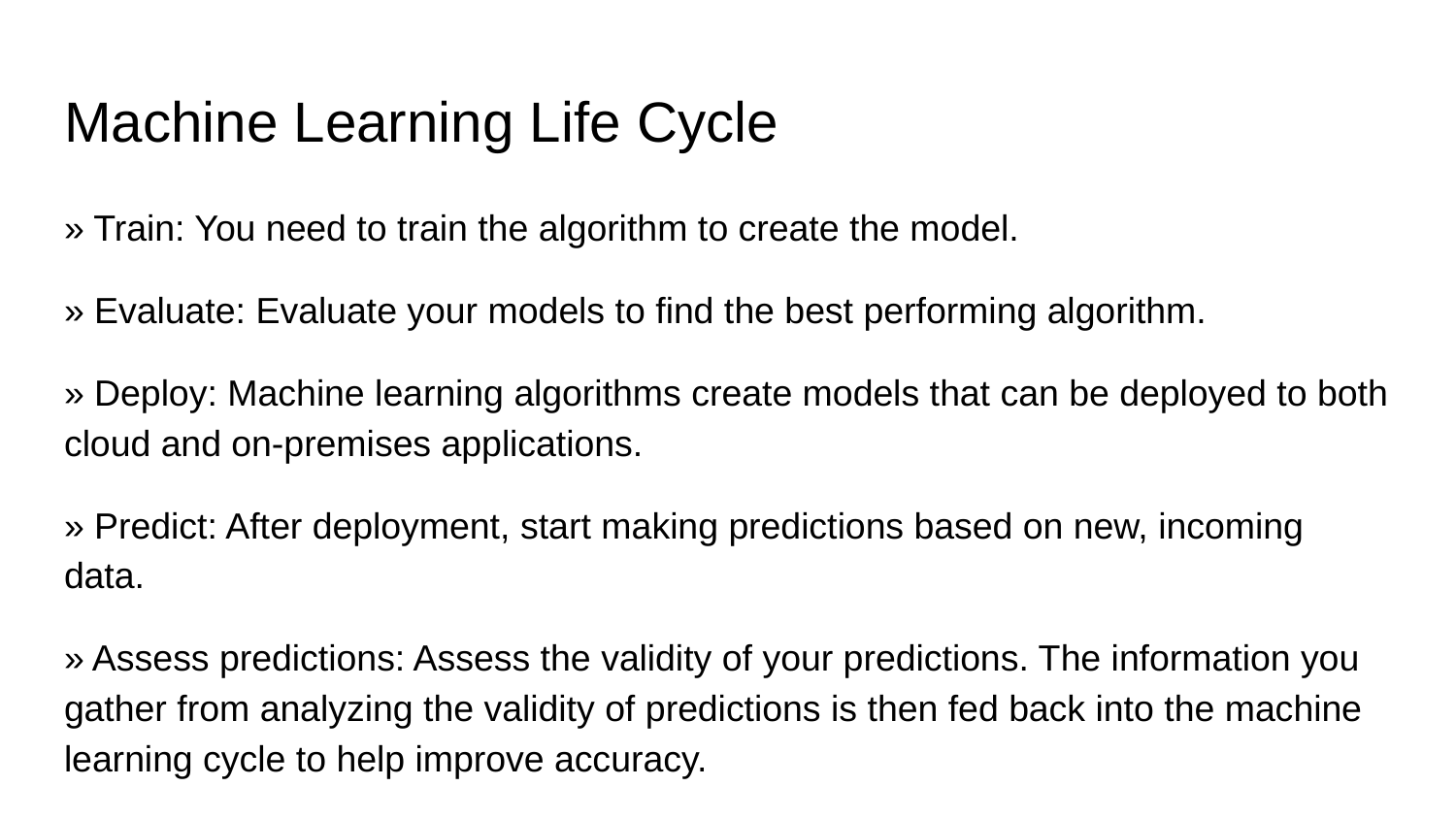

# Machine Learning Life Cycle
» Train: You need to train the algorithm to create the model.
» Evaluate: Evaluate your models to find the best performing algorithm.
» Deploy: Machine learning algorithms create models that can be deployed to both cloud and on-premises applications.
» Predict: After deployment, start making predictions based on new, incoming data.
» Assess predictions: Assess the validity of your predictions. The information you gather from analyzing the validity of predictions is then fed back into the machine learning cycle to help improve accuracy.